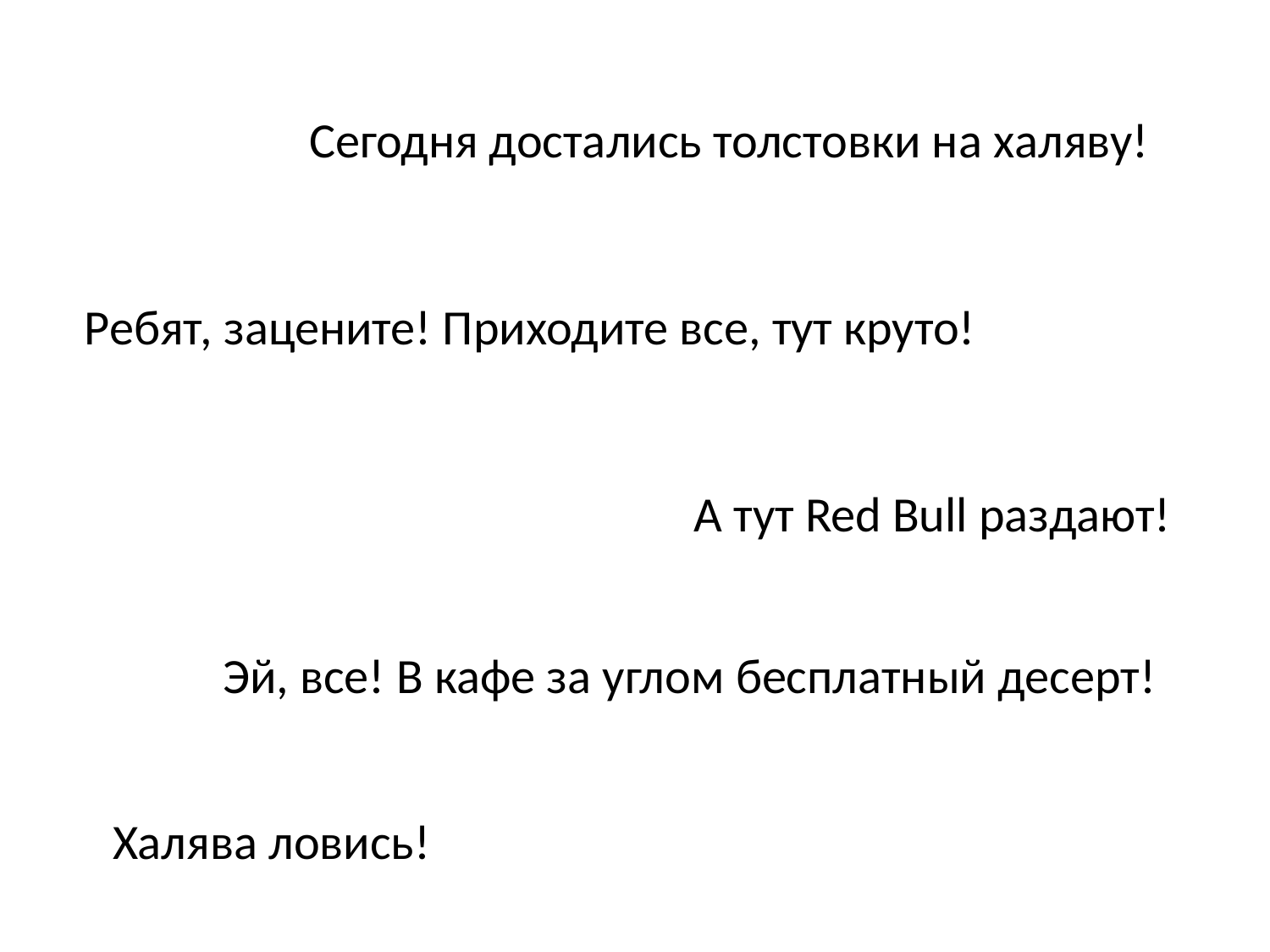

Сегодня достались толстовки на халяву!
Ребят, зацените! Приходите все, тут круто!
А тут Red Bull раздают!
Эй, все! В кафе за углом бесплатный десерт!
Халява ловись!